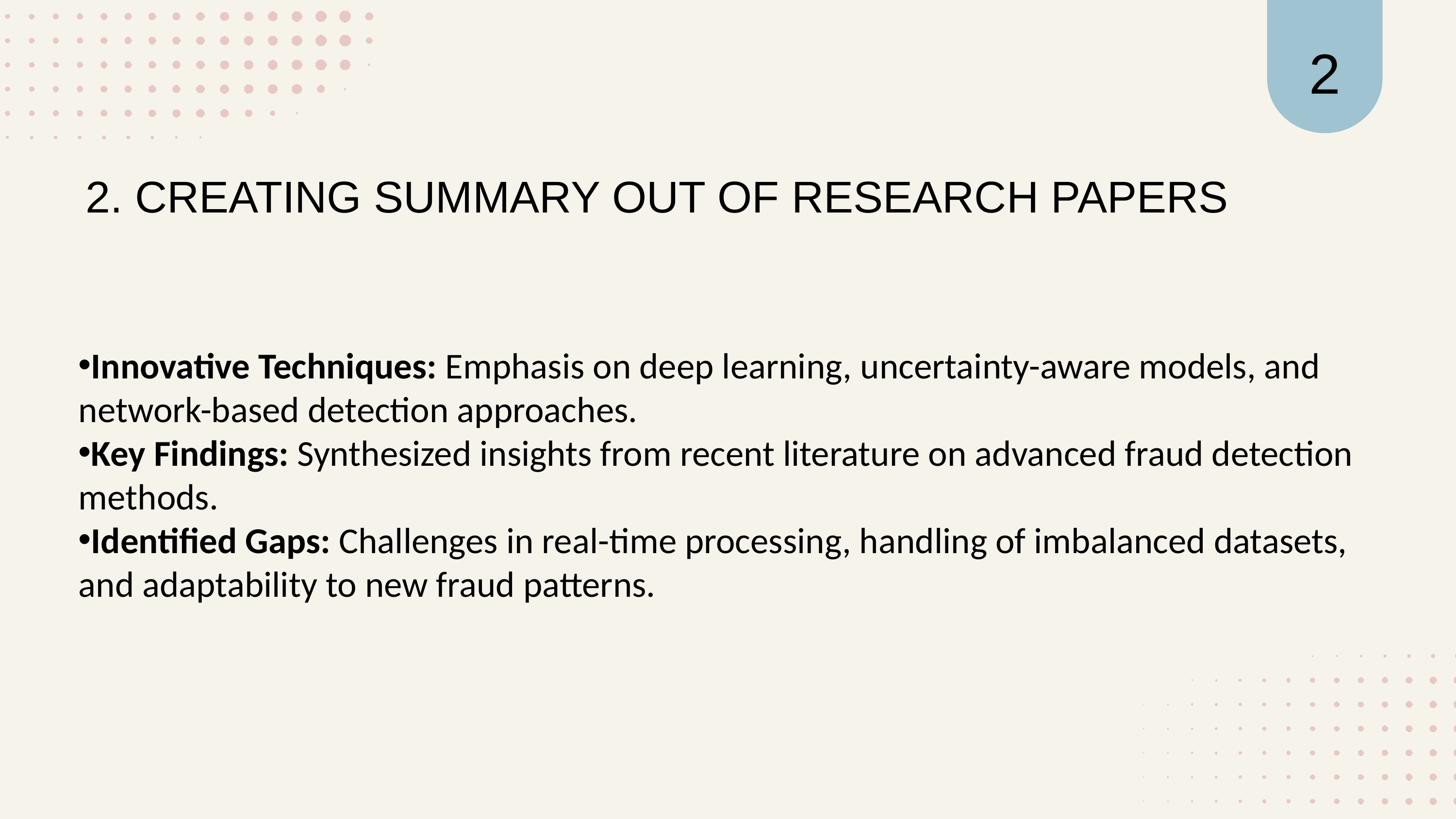

2

2. CREATING SUMMARY OUT OF RESEARCH PAPERS

Innovative Techniques: Emphasis on deep learning, uncertainty-aware models, and network-based detection approaches.
Key Findings: Synthesized insights from recent literature on advanced fraud detection methods.
Identified Gaps: Challenges in real-time processing, handling of imbalanced datasets, and adaptability to new fraud patterns.